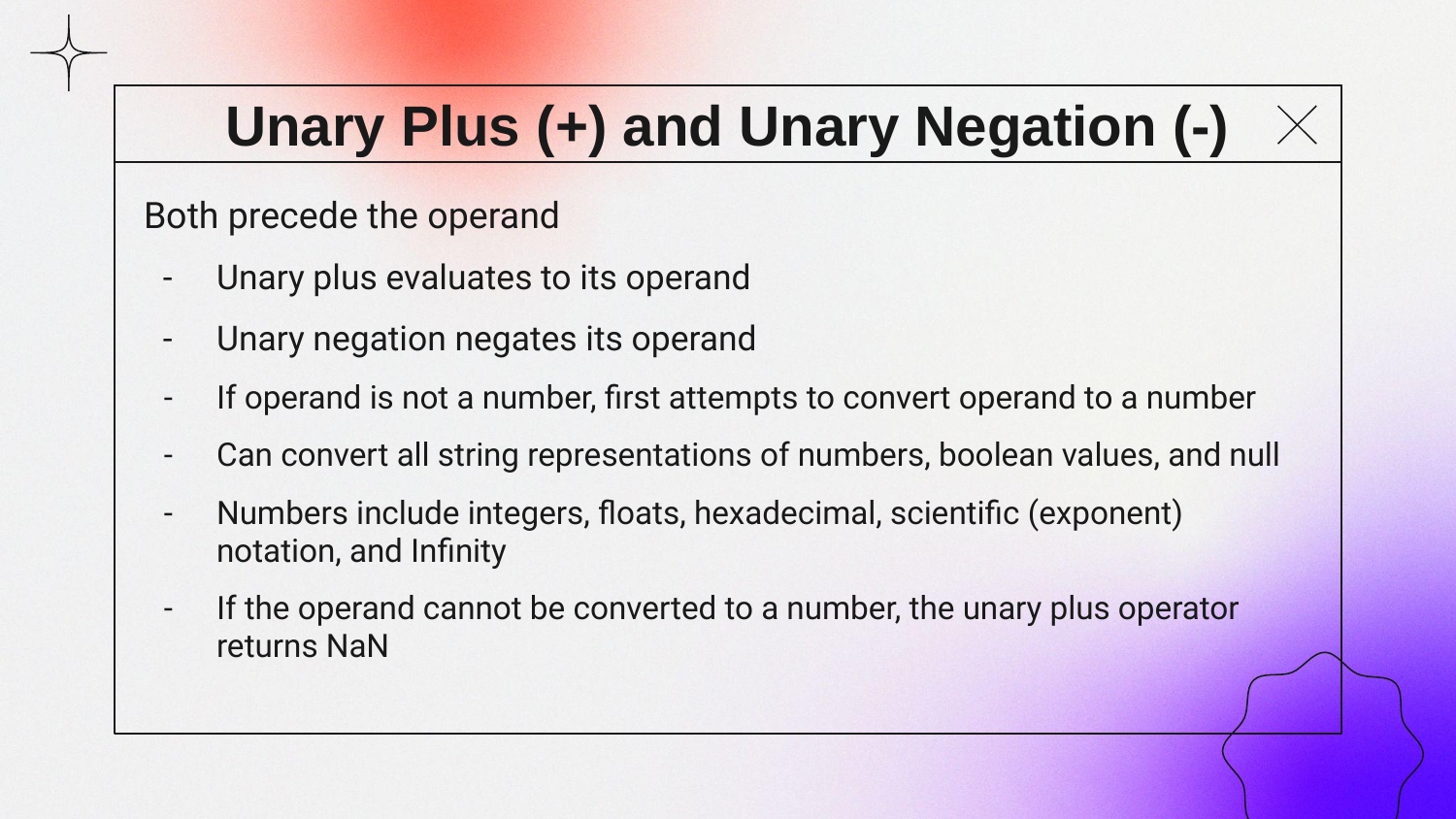

Both precede the operand
Unary plus evaluates to its operand
Unary negation negates its operand
If operand is not a number, first attempts to convert operand to a number
Can convert all string representations of numbers, boolean values, and null
Numbers include integers, floats, hexadecimal, scientific (exponent) notation, and Infinity
If the operand cannot be converted to a number, the unary plus operator returns NaN
# Unary Plus (+) and Unary Negation (-)